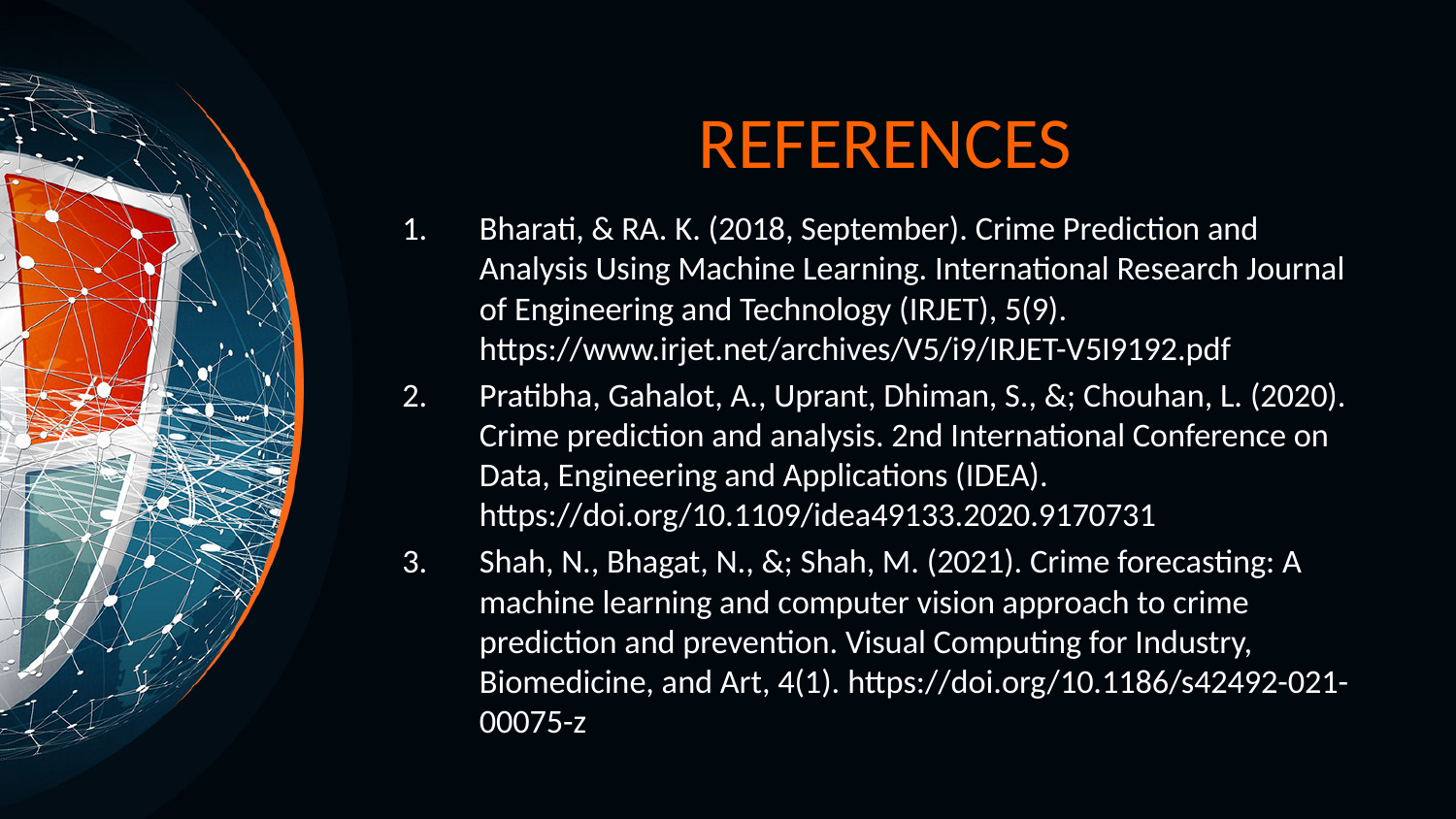

# REFERENCES
Bharati, & RA. K. (2018, September). Crime Prediction and Analysis Using Machine Learning. International Research Journal of Engineering and Technology (IRJET), 5(9). https://www.irjet.net/archives/V5/i9/IRJET-V5I9192.pdf
Pratibha, Gahalot, A., Uprant, Dhiman, S., &; Chouhan, L. (2020). Crime prediction and analysis. 2nd International Conference on Data, Engineering and Applications (IDEA). https://doi.org/10.1109/idea49133.2020.9170731
Shah, N., Bhagat, N., &; Shah, M. (2021). Crime forecasting: A machine learning and computer vision approach to crime prediction and prevention. Visual Computing for Industry, Biomedicine, and Art, 4(1). https://doi.org/10.1186/s42492-021-00075-z